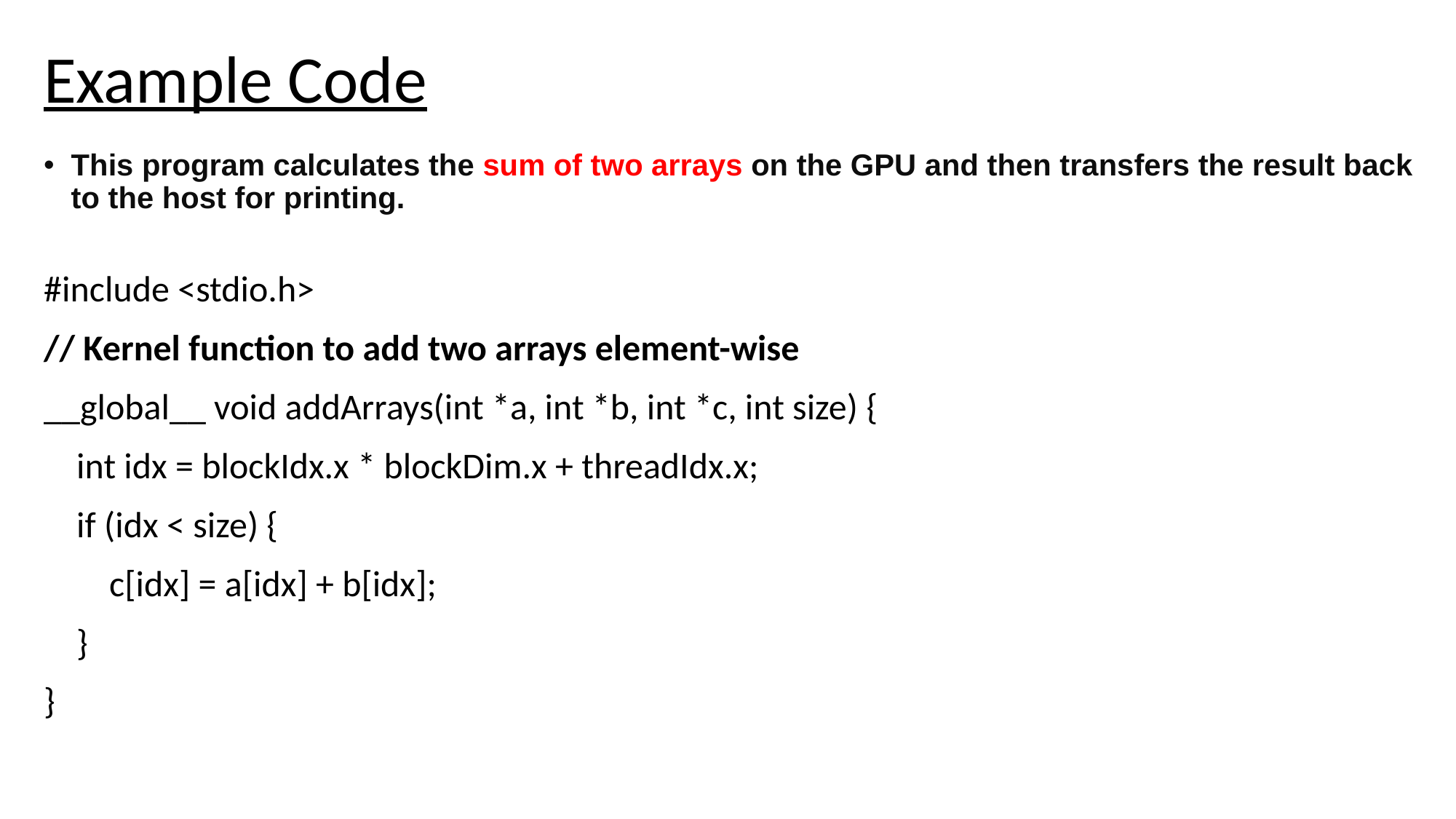

# Example Code
This program calculates the sum of two arrays on the GPU and then transfers the result back to the host for printing.

#include <stdio.h>
// Kernel function to add two arrays element-wise
__global__ void addArrays(int *a, int *b, int *c, int size) {
    int idx = blockIdx.x * blockDim.x + threadIdx.x;
    if (idx < size) {
        c[idx] = a[idx] + b[idx];
    }
}